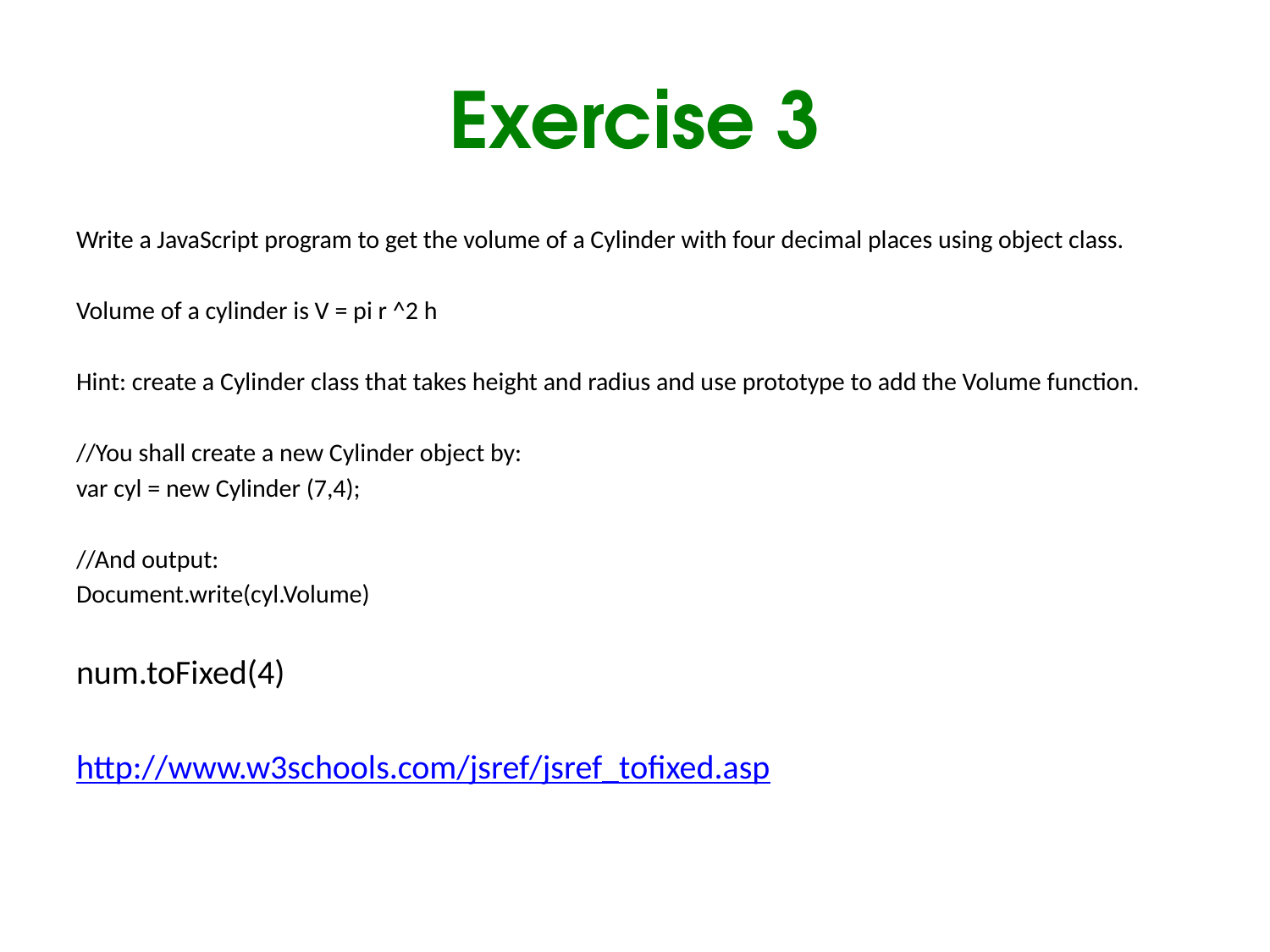

# Exercise 3

Write a JavaScript program to get the volume of a Cylinder with four decimal places using object class.

Volume of a cylinder is V = pi r ^2 h

Hint: create a Cylinder class that takes height and radius and use prototype to add the Volume function.

//You shall create a new Cylinder object by:
var cyl = new Cylinder (7,4);

//And output:
Document.write(cyl.Volume)

num.toFixed(4)

http://www.w3schools.com/jsref/jsref_tofixed.asp